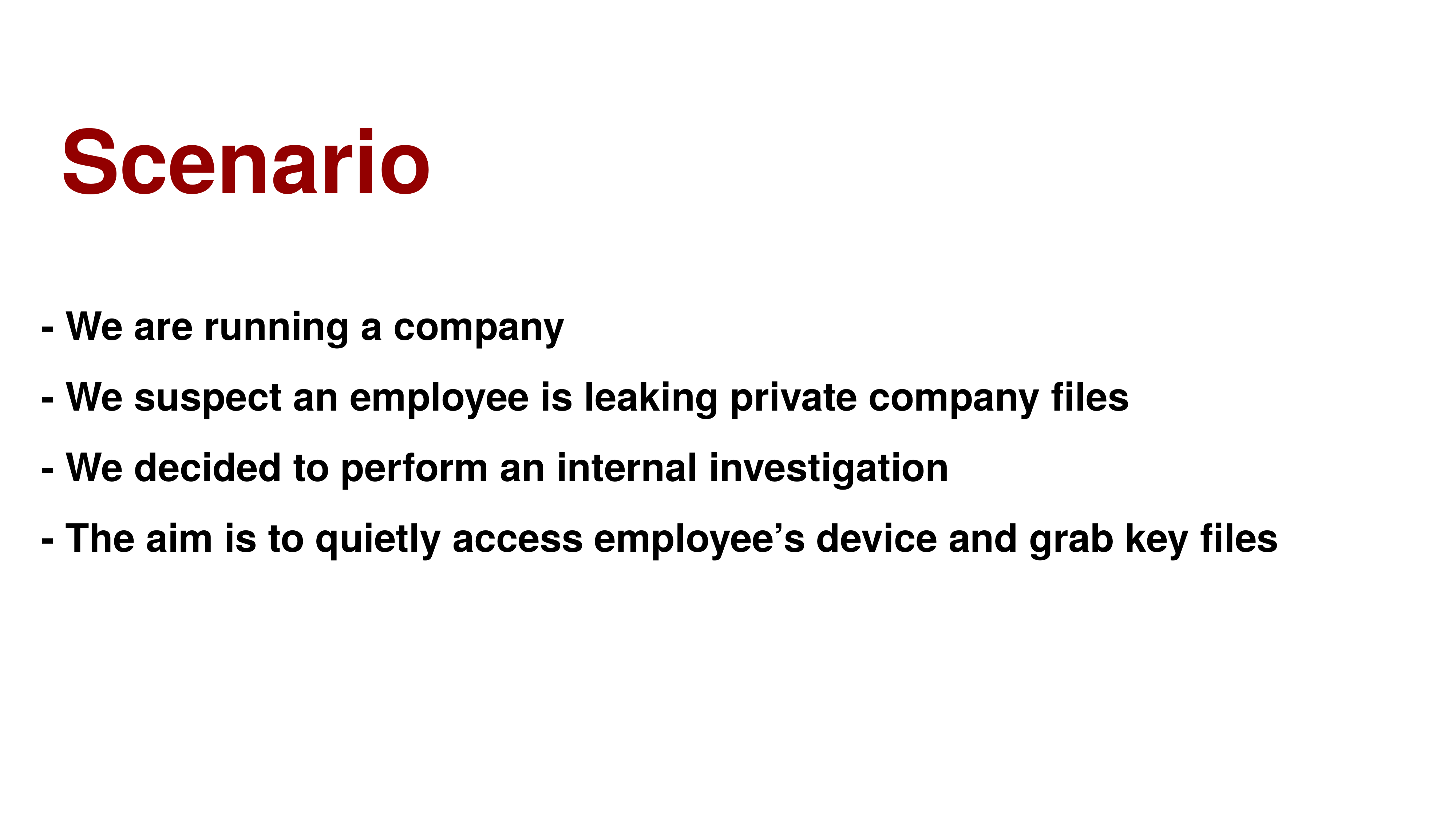

Scenario
- We are running a company
- We suspect an employee is leaking private company files
- We decided to perform an internal investigation
- The aim is to quietly access employee’s device and grab key files